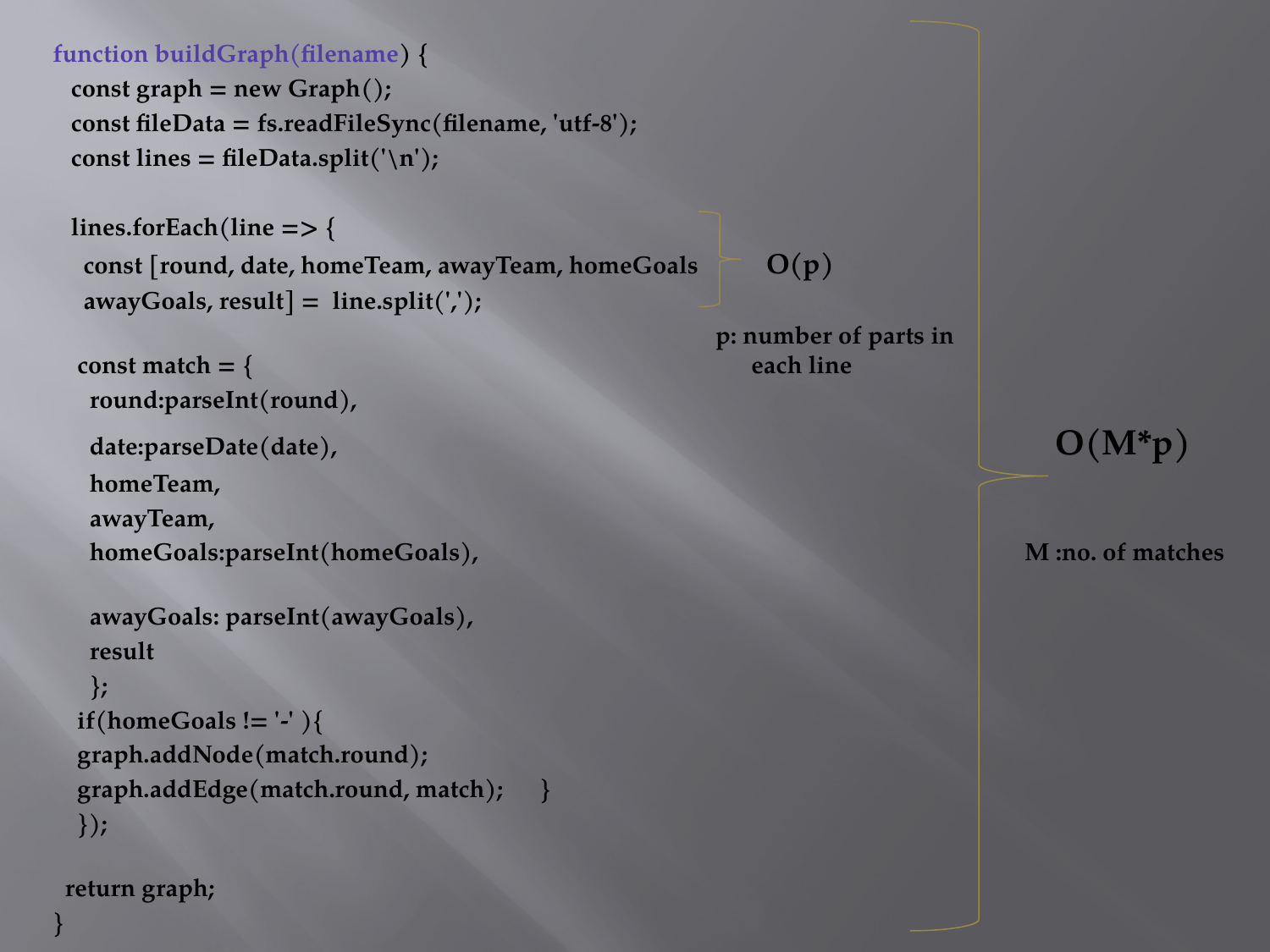

function buildGraph(filename) {
   const graph = new Graph();
   const fileData = fs.readFileSync(filename, 'utf-8');
   const lines = fileData.split('\n');

   lines.forEach(line => {
     const [round, date, homeTeam, awayTeam, homeGoals           O(p)
     awayGoals, result] =  line.split(',');
                                                                                                            p: number of parts in
    const match = {                                                                                 each line
      round:parseInt(round),
      date:parseDate(date),                                                                                                                     O(M*p)
      homeTeam,
      awayTeam,
      homeGoals:parseInt(homeGoals),                                                                                         M :no. of matches
      awayGoals: parseInt(awayGoals),
      result
      };
    if(homeGoals != '-' ){
    graph.addNode(match.round);
    graph.addEdge(match.round, match);      }
    });
  return graph;
}